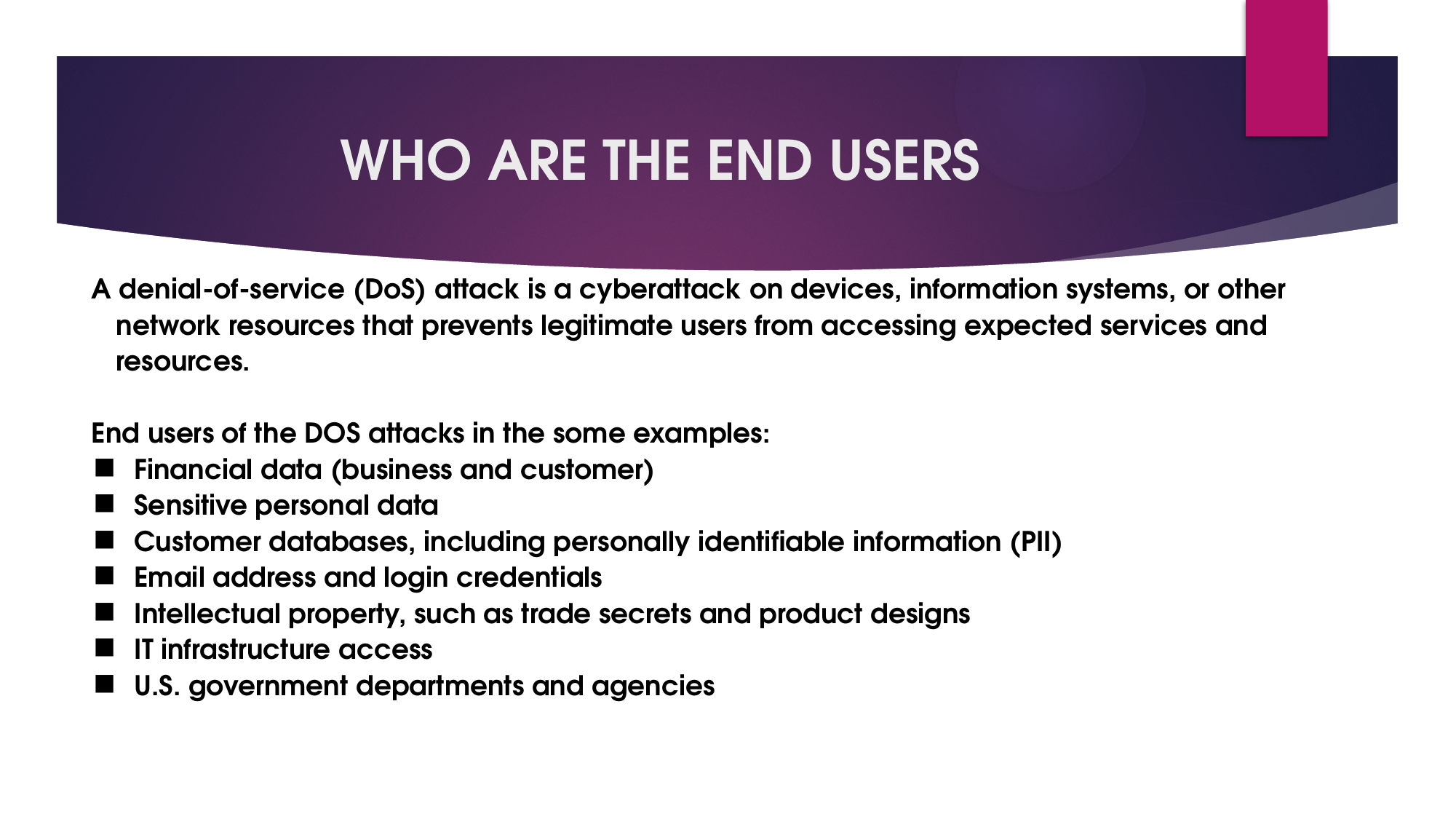

# WHO ARE THE END USERS
A denial-of-service (DoS) attack is a cyberattack on devices, information systems, or other network resources that prevents legitimate users from accessing expected services and resources.

End users of the DOS attacks in the some examples:
Financial data (business and customer)
Sensitive personal data
Customer databases, including personally identifiable information (PII)
Email address and login credentials
Intellectual property, such as trade secrets and product designs
IT infrastructure access
U.S. government departments and agencies